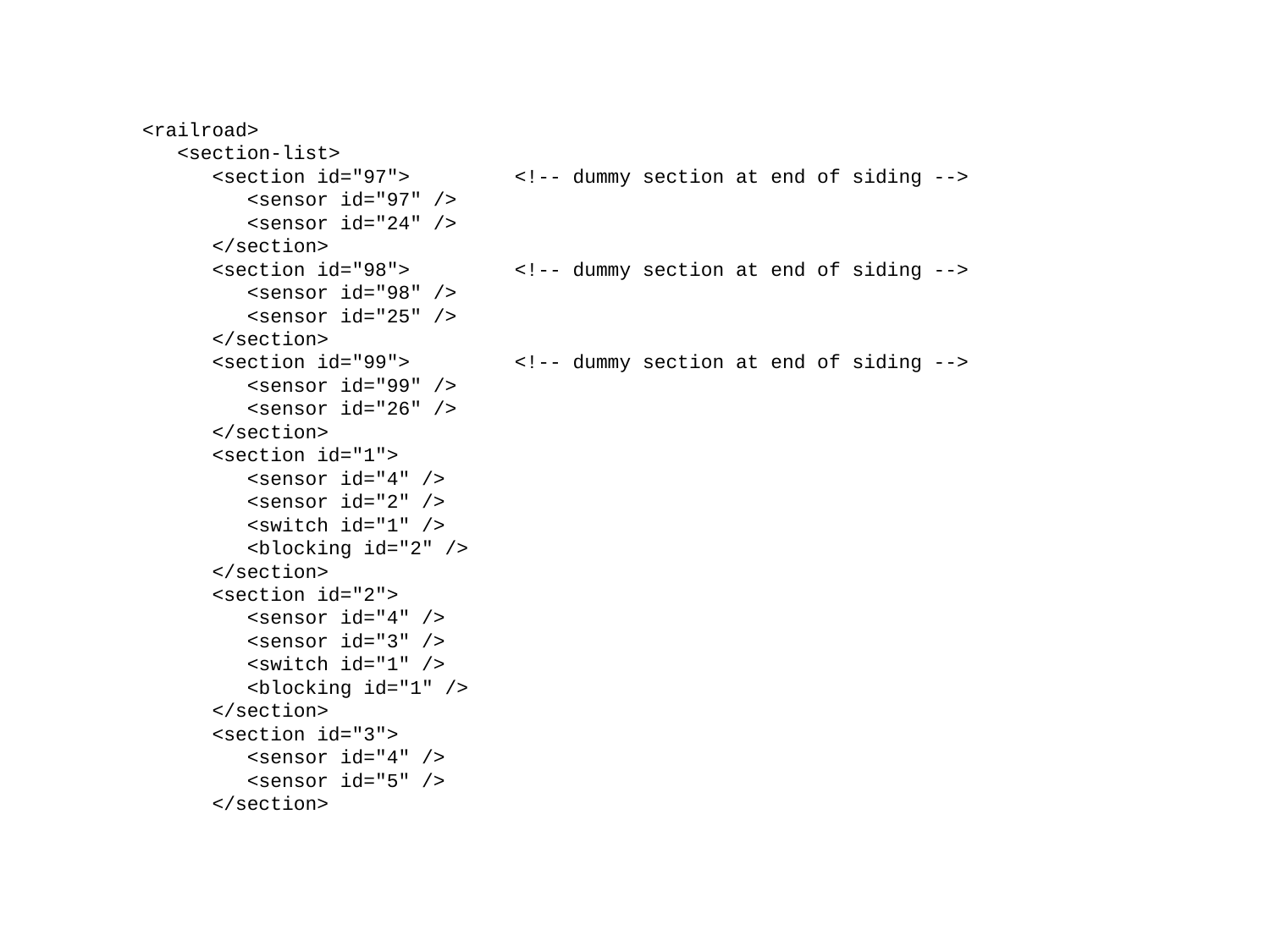

<railroad>
   <section-list>
      <section id="97">         <!-- dummy section at end of siding -->
         <sensor id="97" />
         <sensor id="24" />
      </section>
      <section id="98">         <!-- dummy section at end of siding -->
         <sensor id="98" />
         <sensor id="25" />
      </section>
      <section id="99">         <!-- dummy section at end of siding -->
         <sensor id="99" />
         <sensor id="26" />
      </section>
      <section id="1">
         <sensor id="4" />
         <sensor id="2" />
         <switch id="1" />
         <blocking id="2" />
      </section>
      <section id="2">
         <sensor id="4" />
         <sensor id="3" />
         <switch id="1" />
         <blocking id="1" />
      </section>
      <section id="3">
         <sensor id="4" />
         <sensor id="5" />
      </section>